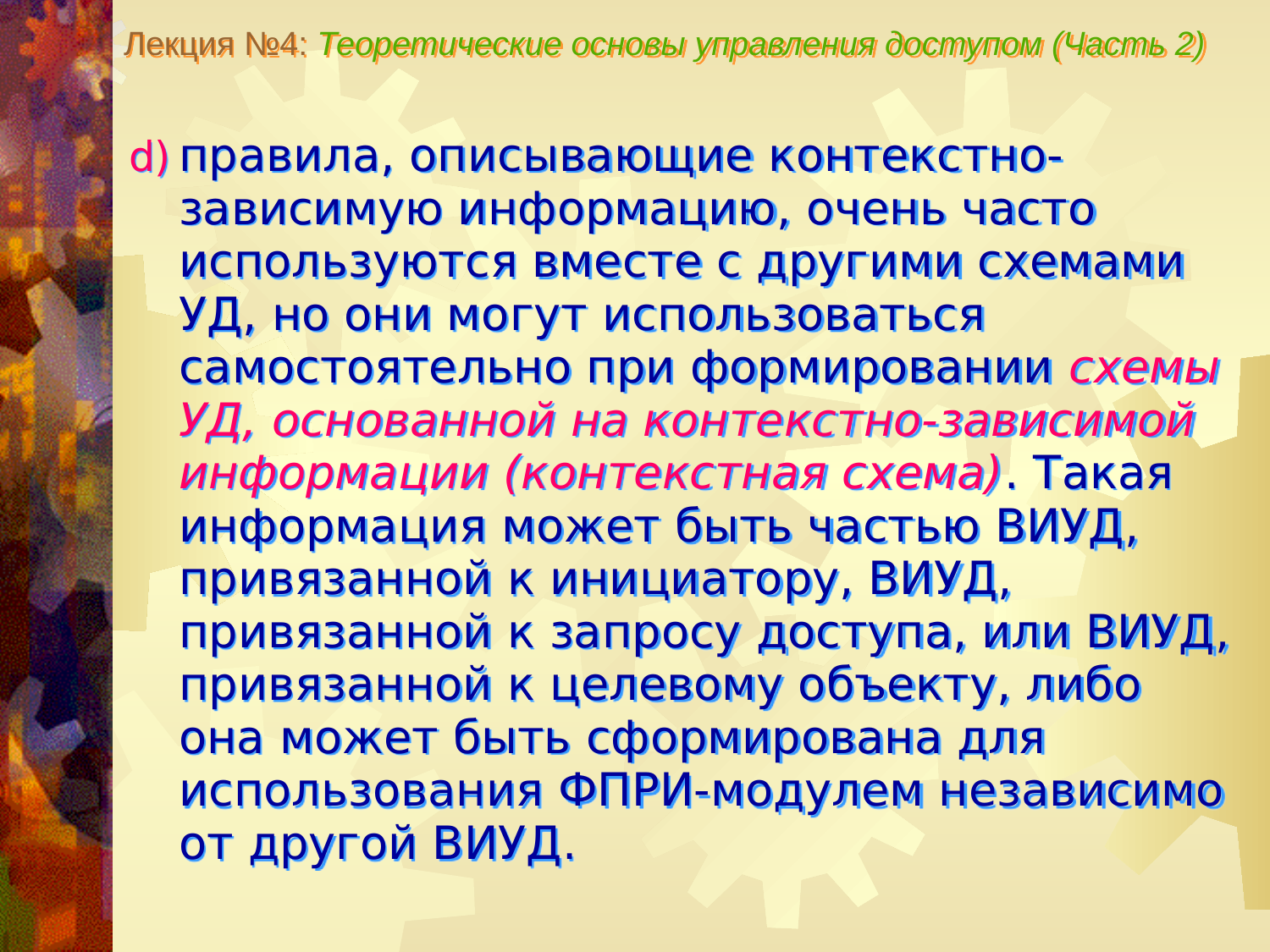

Лекция №4: Теоретические основы управления доступом (Часть 2)
правила, описывающие контекстно-зависимую информацию, очень часто используются вместе с другими схемами УД, но они могут использоваться самостоятельно при формировании схемы УД, основанной на контекстно-зависимой информации (контекстная схема). Такая информация может быть частью ВИУД, привязанной к инициатору, ВИУД, привязанной к запросу доступа, или ВИУД, привязанной к целевому объекту, либо она может быть сформирована для использования ФПРИ-модулем независимо от другой ВИУД.